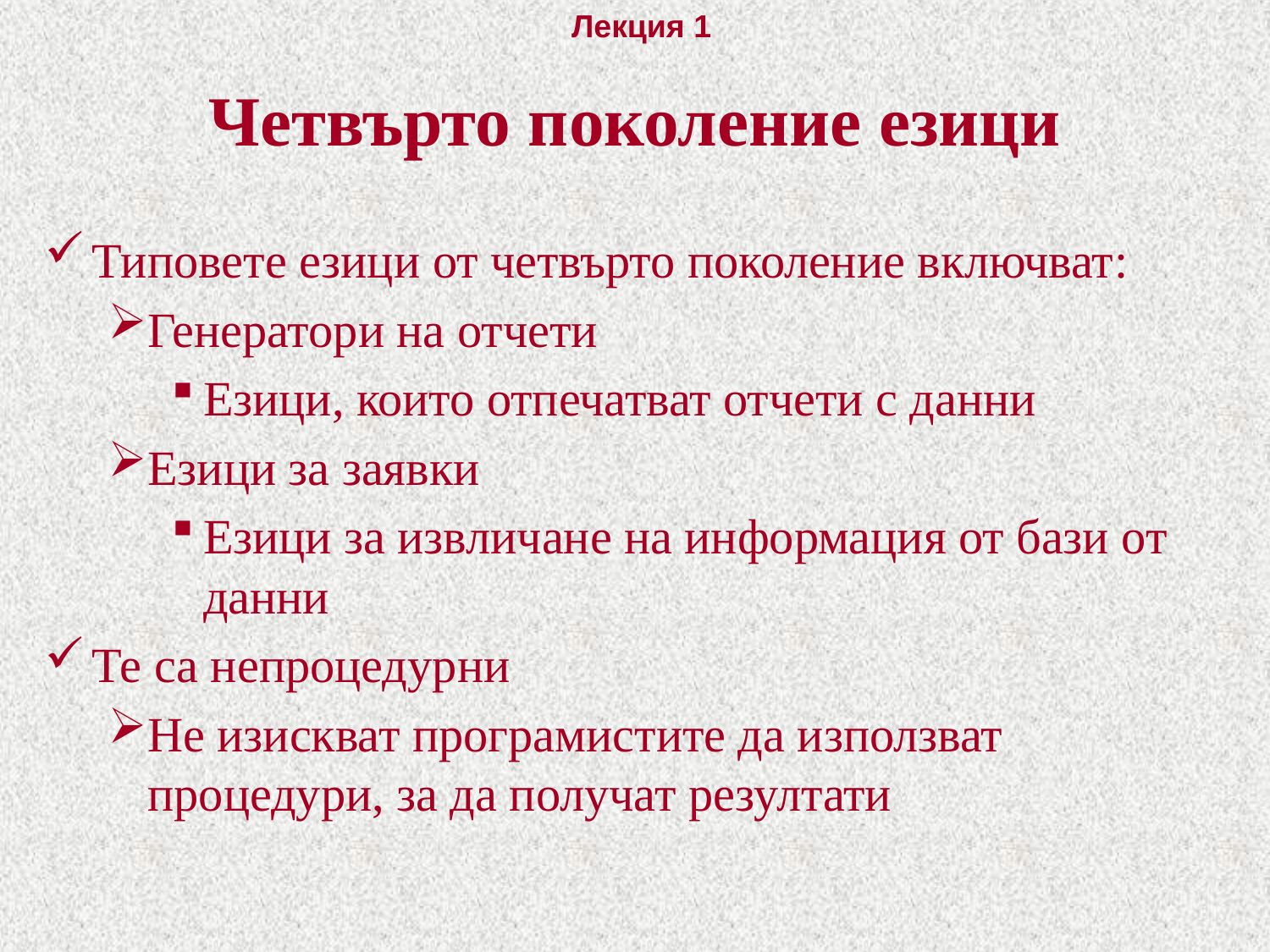

# Четвърто поколение езици
Типовете езици от четвърто поколение включват:
Генератори на отчети
Езици, които отпечатват отчети с данни
Езици за заявки
Езици за извличане на информация от бази от данни
Те са непроцедурни
Не изискват програмистите да използват процедури, за да получат резултати